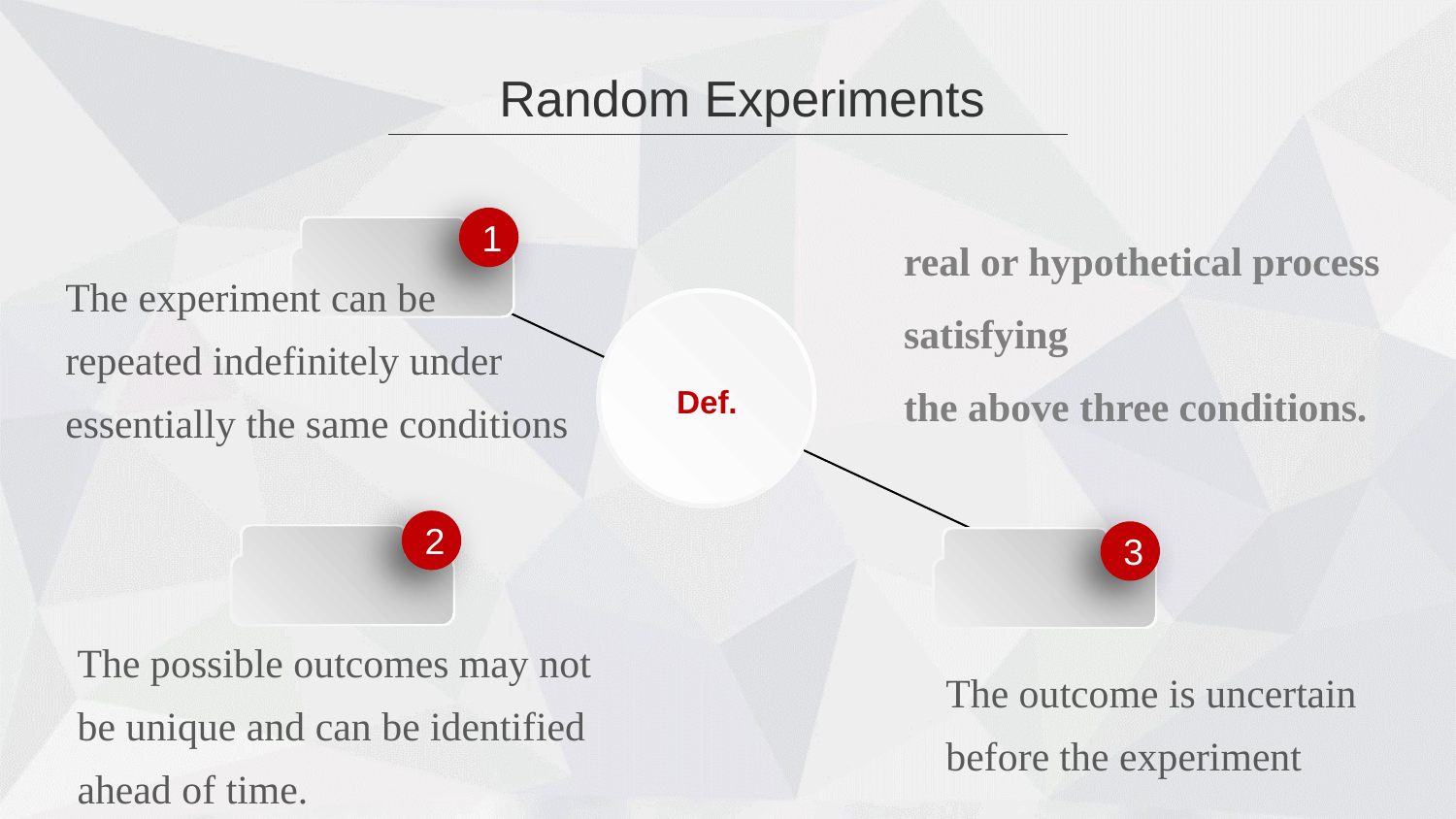

Random Experiments
real or hypothetical process satisfying
the above three conditions.
1

The experiment can be repeated indefinitely under essentially the same conditions

Def.
2
3

The possible outcomes may not be unique and can be identified ahead of time.
The outcome is uncertain before the experiment